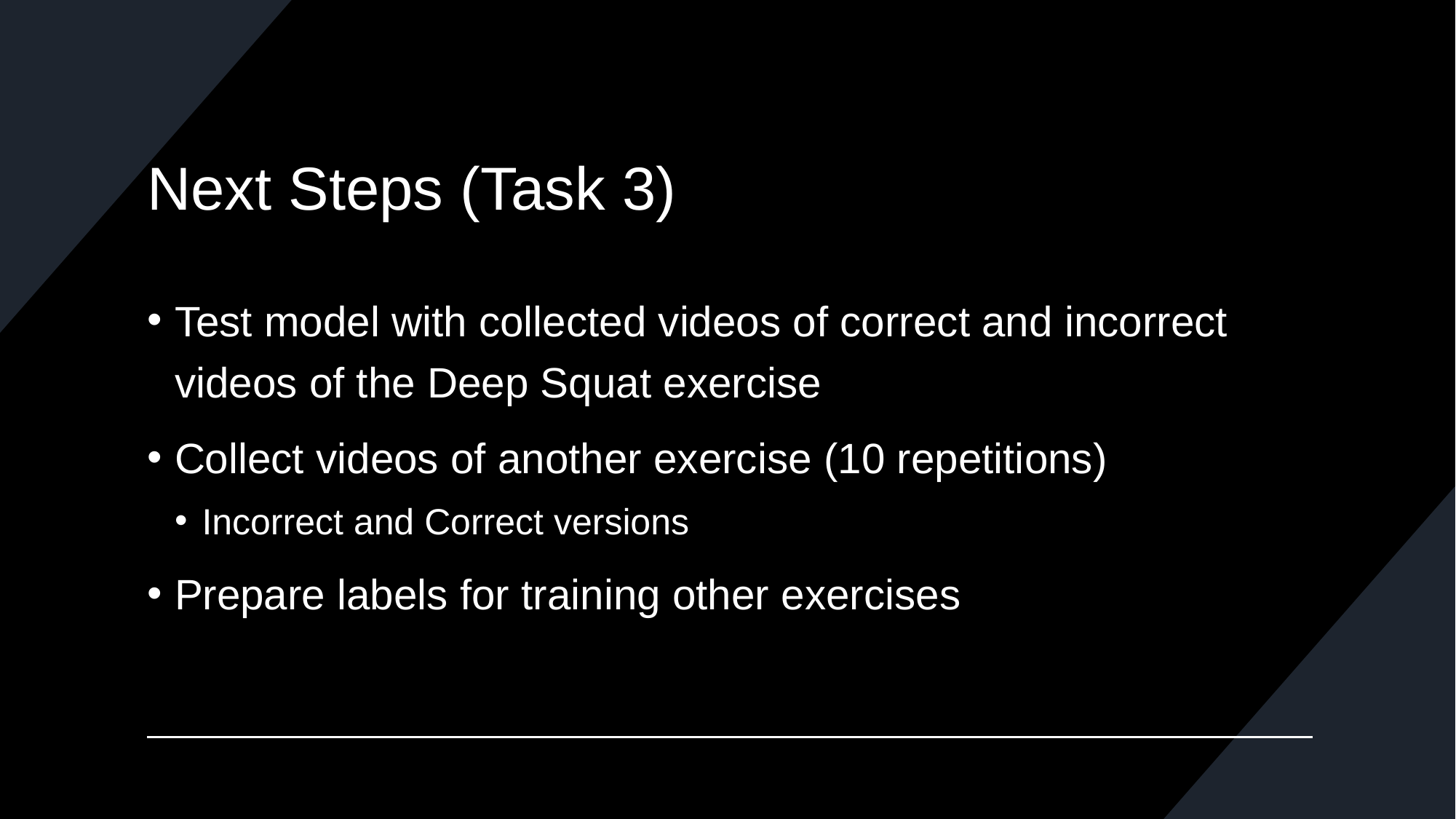

# Next Steps (Task 3)
Test model with collected videos of correct and incorrect videos of the Deep Squat exercise
Collect videos of another exercise (10 repetitions)
Incorrect and Correct versions
Prepare labels for training other exercises